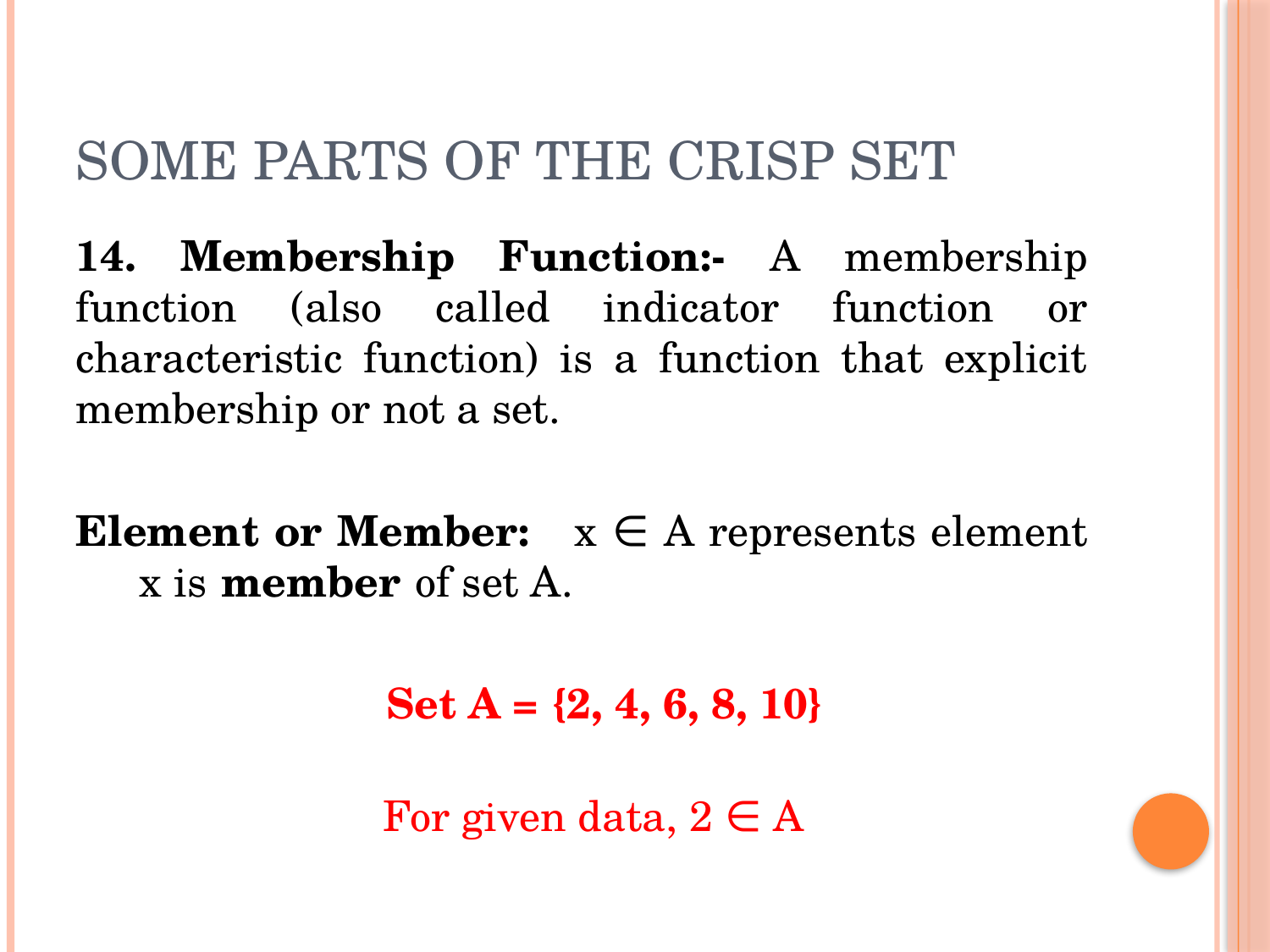

# Some parts of the crisp set
14. Membership Function:- A membership function (also called indicator function or characteristic function) is a function that explicit membership or not a set.

Element or Member:   x ∈ A represents element x is member of set A.

    Set A = {2, 4, 6, 8, 10}
  For given data, 2 ∈ A